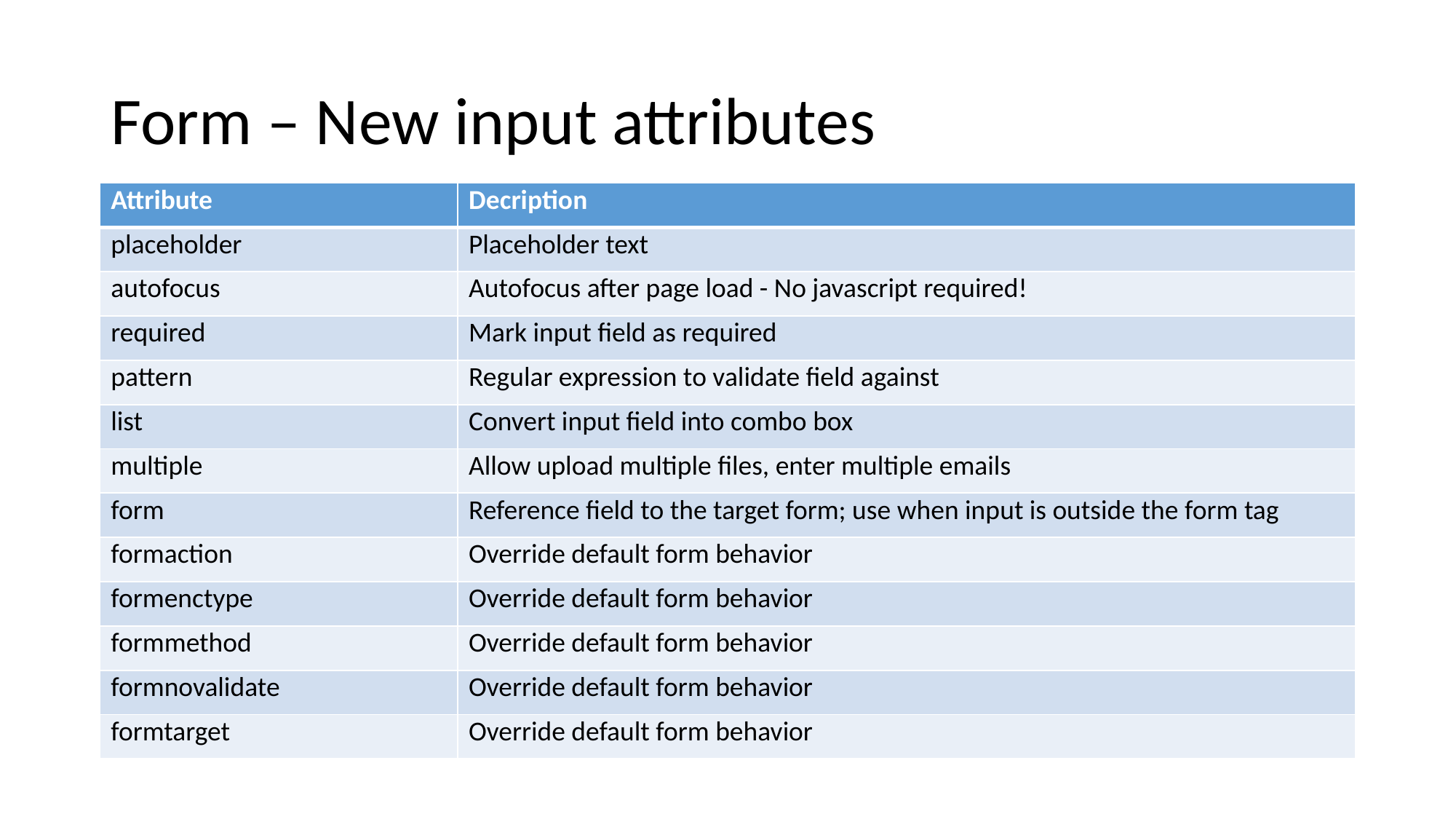

# Form – New input attributes
| Attribute | Decription |
| --- | --- |
| placeholder | Placeholder text |
| autofocus | Autofocus after page load - No javascript required! |
| required | Mark input field as required |
| pattern | Regular expression to validate field against |
| list | Convert input field into combo box |
| multiple | Allow upload multiple files, enter multiple emails |
| form | Reference field to the target form; use when input is outside the form tag |
| formaction | Override default form behavior |
| formenctype | Override default form behavior |
| formmethod | Override default form behavior |
| formnovalidate | Override default form behavior |
| formtarget | Override default form behavior |